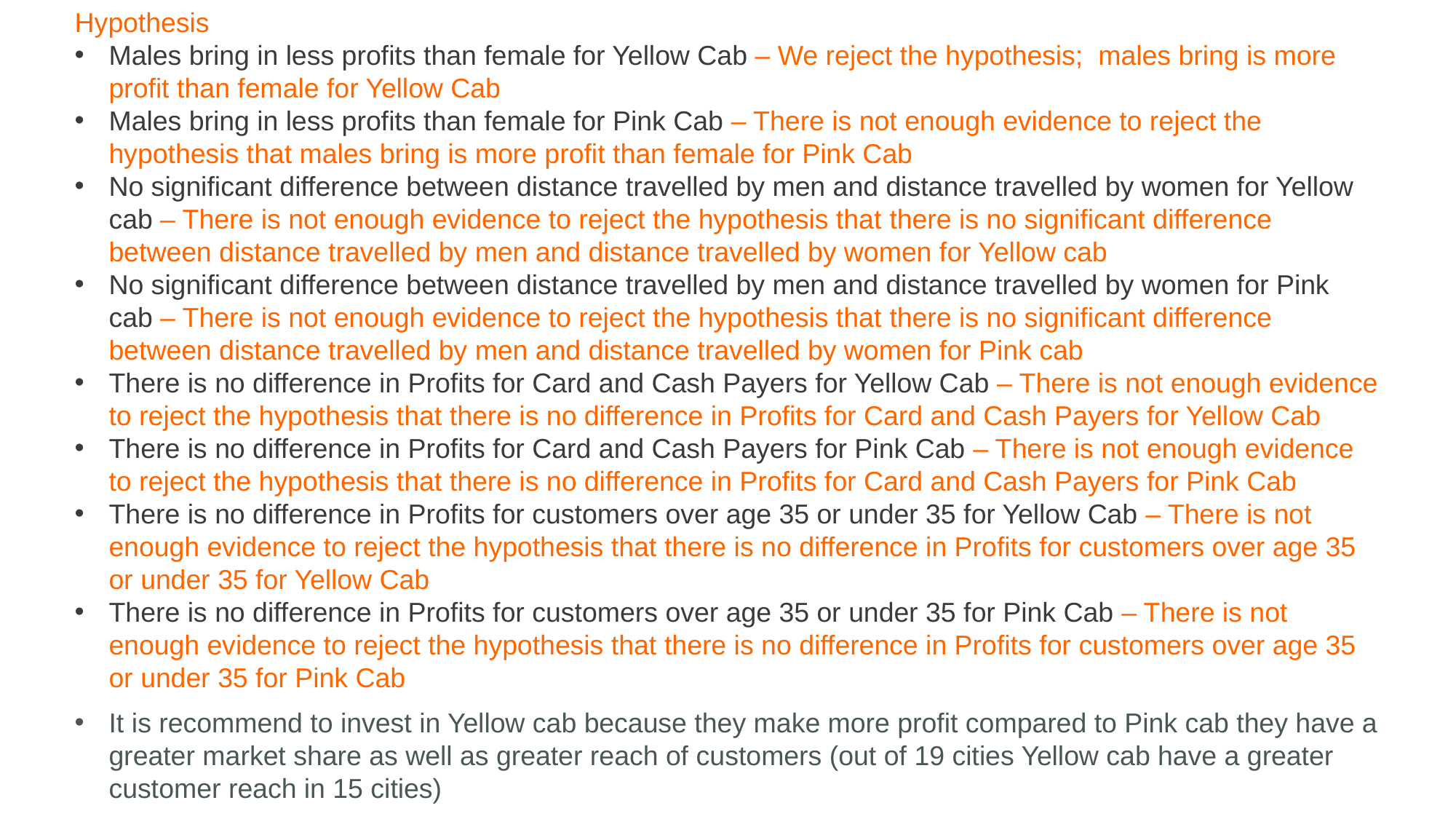

Hypothesis
Males bring in less profits than female for Yellow Cab – We reject the hypothesis;  males bring is more profit than female for Yellow Cab
Males bring in less profits than female for Pink Cab – There is not enough evidence to reject the hypothesis that males bring is more profit than female for Pink Cab
No significant difference between distance travelled by men and distance travelled by women for Yellow cab – There is not enough evidence to reject the hypothesis that there is no significant difference between distance travelled by men and distance travelled by women for Yellow cab
No significant difference between distance travelled by men and distance travelled by women for Pink cab – There is not enough evidence to reject the hypothesis that there is no significant difference between distance travelled by men and distance travelled by women for Pink cab
There is no difference in Profits for Card and Cash Payers for Yellow Cab – There is not enough evidence to reject the hypothesis that there is no difference in Profits for Card and Cash Payers for Yellow Cab
There is no difference in Profits for Card and Cash Payers for Pink Cab – There is not enough evidence to reject the hypothesis that there is no difference in Profits for Card and Cash Payers for Pink Cab
There is no difference in Profits for customers over age 35 or under 35 for Yellow Cab – There is not enough evidence to reject the hypothesis that there is no difference in Profits for customers over age 35 or under 35 for Yellow Cab
There is no difference in Profits for customers over age 35 or under 35 for Pink Cab – There is not enough evidence to reject the hypothesis that there is no difference in Profits for customers over age 35 or under 35 for Pink Cab

It is recommend to invest in Yellow cab because they make more profit compared to Pink cab they have a greater market share as well as greater reach of customers (out of 19 cities Yellow cab have a greater customer reach in 15 cities)